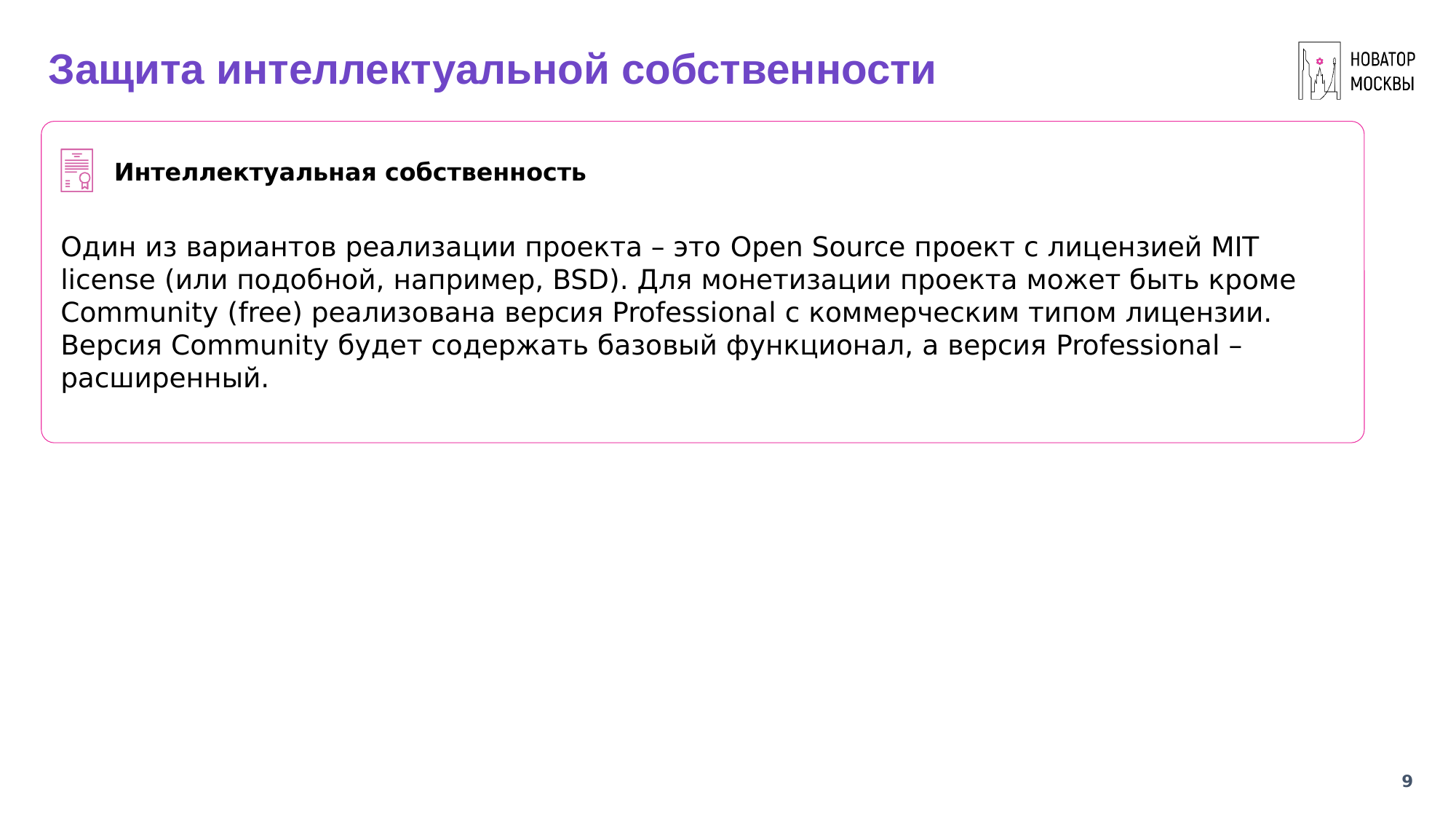

# Защита интеллектуальной собственности

Интеллектуальная собственность

Один из вариантов реализации проекта – это Open Source проект с лицензией MIT license (или подобной, например, BSD). Для монетизации проекта может быть кроме Community (free) реализована версия Professional с коммерческим типом лицензии.
Версия Community будет содержать базовый функционал, а версия Professional – расширенный.

9